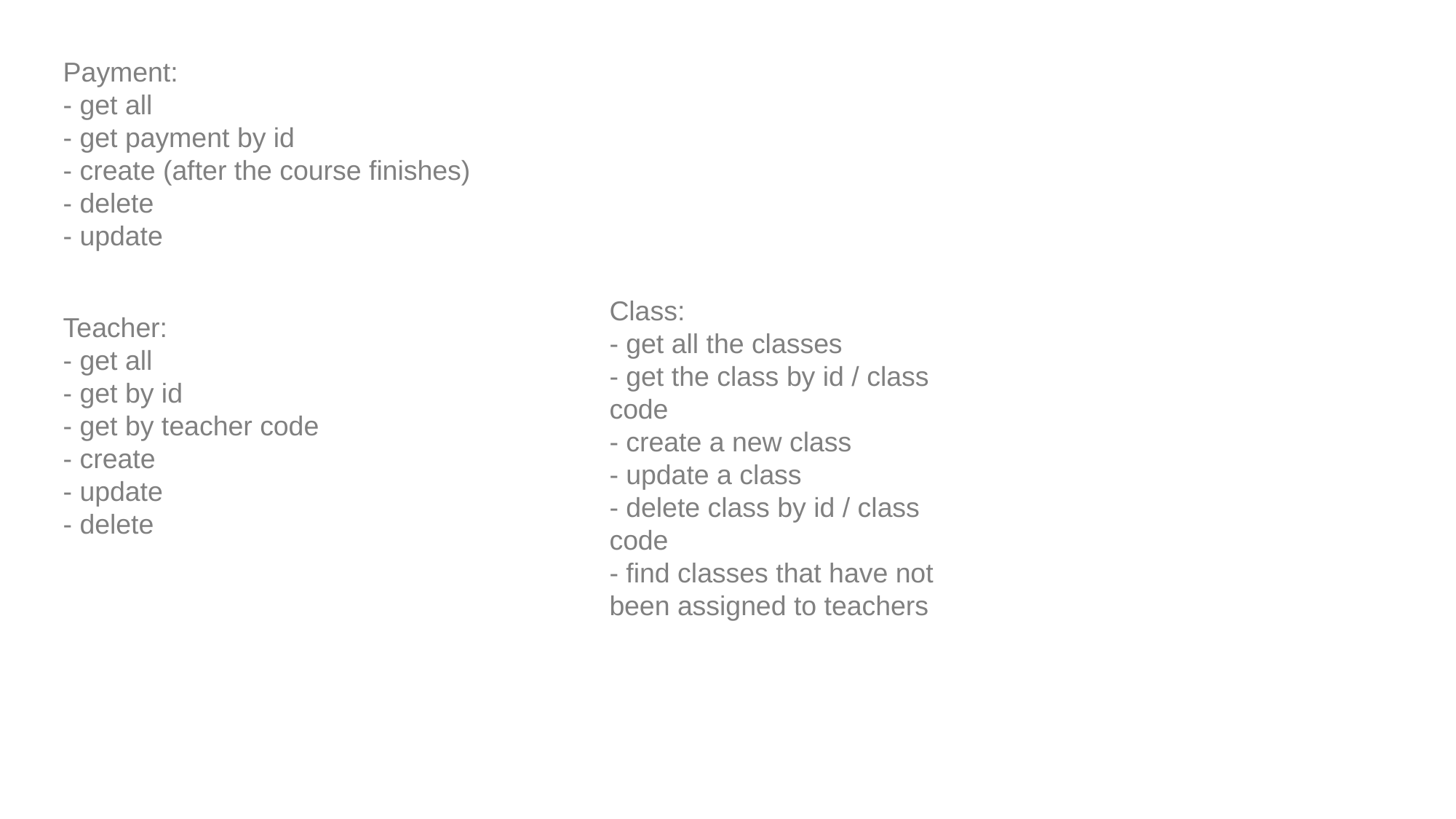

Payment:
- get all
- get payment by id
- create (after the course finishes)
- delete
- update
Class:
- get all the classes
- get the class by id / class code
- create a new class
- update a class
- delete class by id / class code
- find classes that have not been assigned to teachers
Teacher:
- get all
- get by id
- get by teacher code
- create
- update
- delete